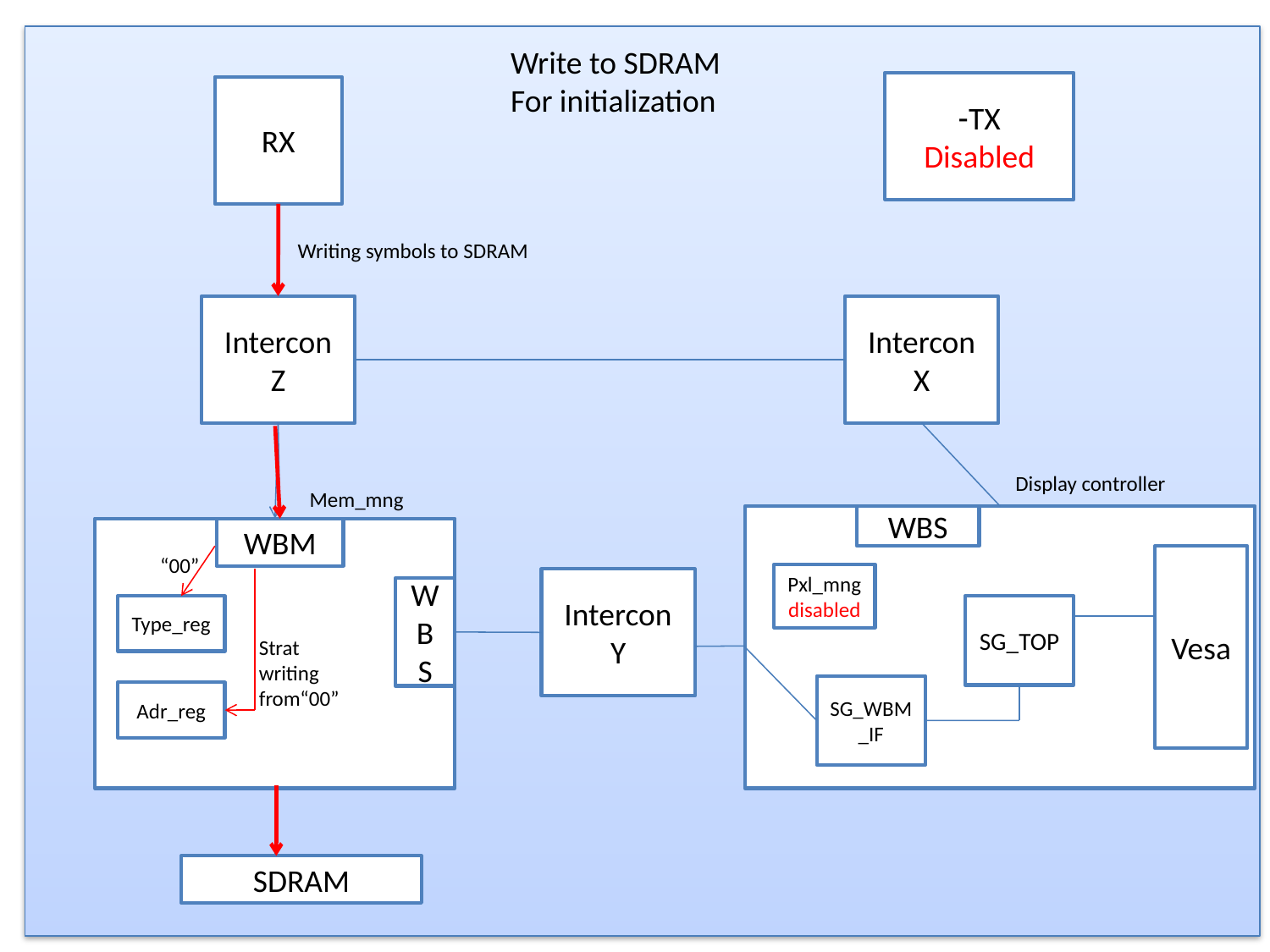

Write to SDRAM
For initialization
TX-
Disabled
RX
Writing symbols to SDRAM
Intercon
Z
Intercon
X
Display controller
Mem_mng

WBS

WBM
“00”
Vesa
Pxl_mng
disabled
Intercon
Y
WB
S
Type_reg
SG_TOP
Strat writing from“00”
SG_WBM_IF
Adr_reg
SDRAM